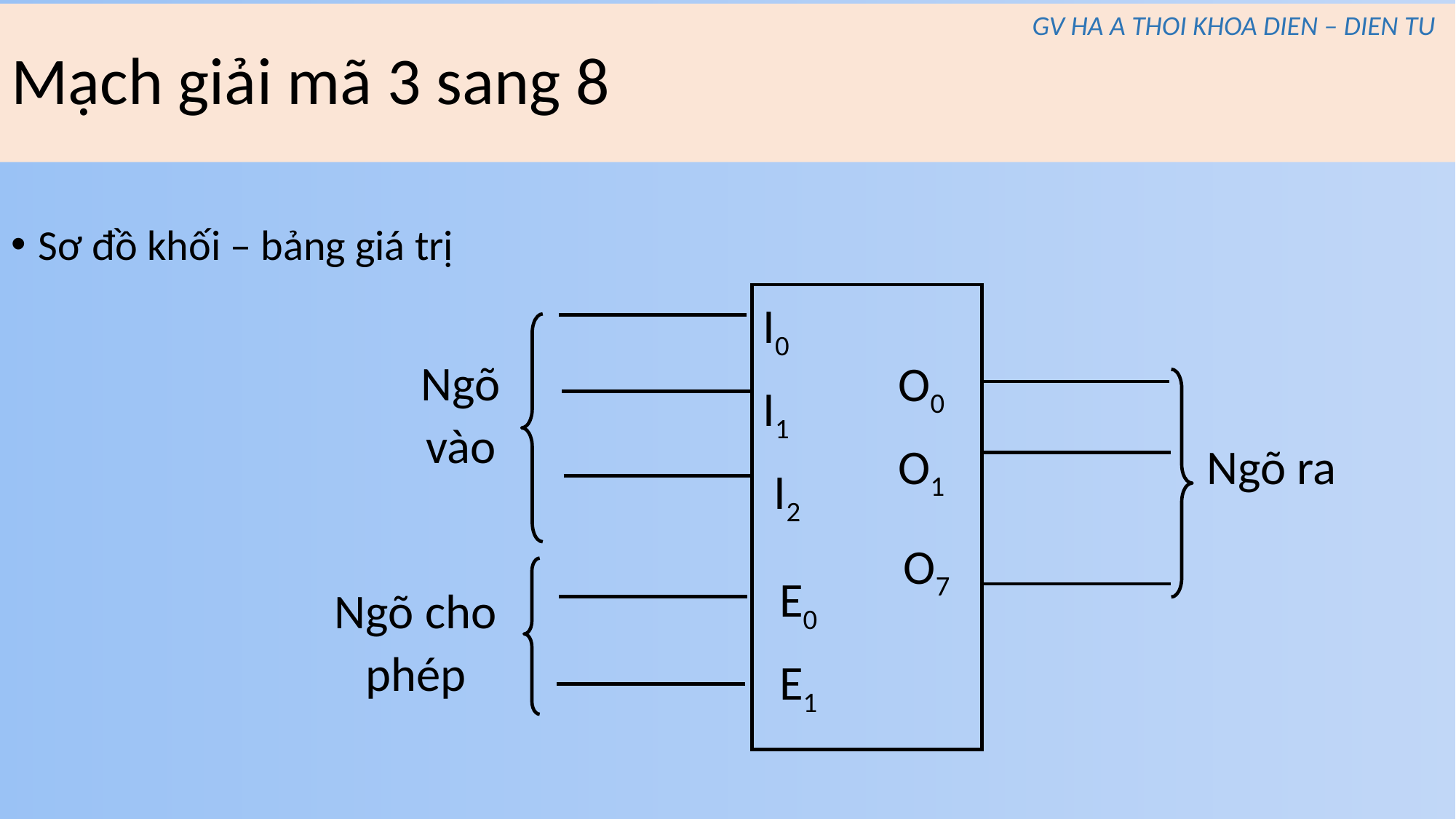

GV HA A THOI KHOA DIEN – DIEN TU

# Mạch giải mã 3 sang 8
Sơ đồ khối – bảng giá trị
I0
I1
   I2

Ngõ vào
O0
O1

Ngõ ra
O7

E0
E1
Ngõ cho phép